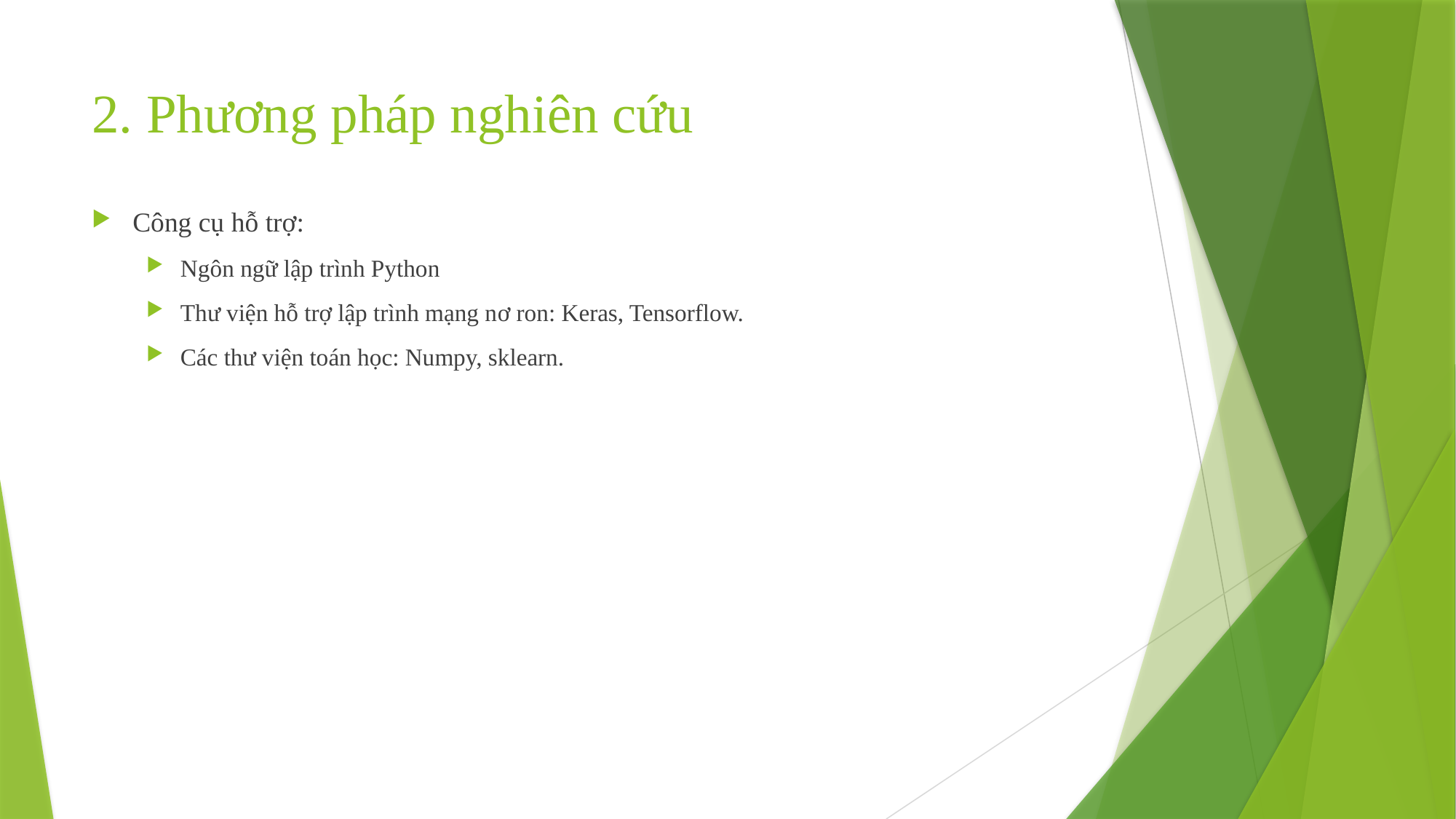

# 2. Phương pháp nghiên cứu
Công cụ hỗ trợ:
Ngôn ngữ lập trình Python
Thư viện hỗ trợ lập trình mạng nơ ron: Keras, Tensorflow.
Các thư viện toán học: Numpy, sklearn.